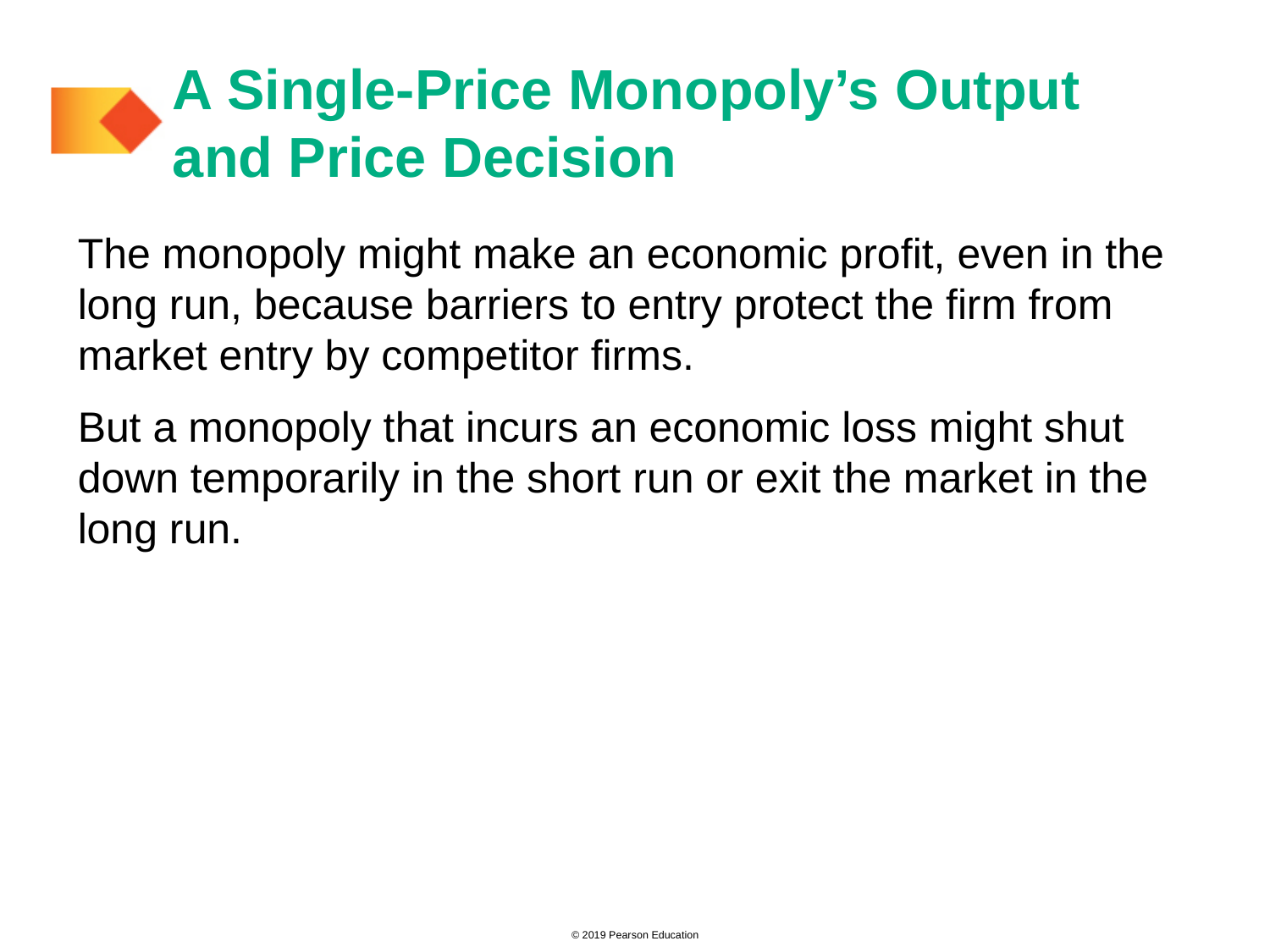

# A Single-Price Monopoly’s Output and Price Decision
The monopoly might make an economic profit, even in the long run, because barriers to entry protect the firm from market entry by competitor firms.
But a monopoly that incurs an economic loss might shut down temporarily in the short run or exit the market in the long run.